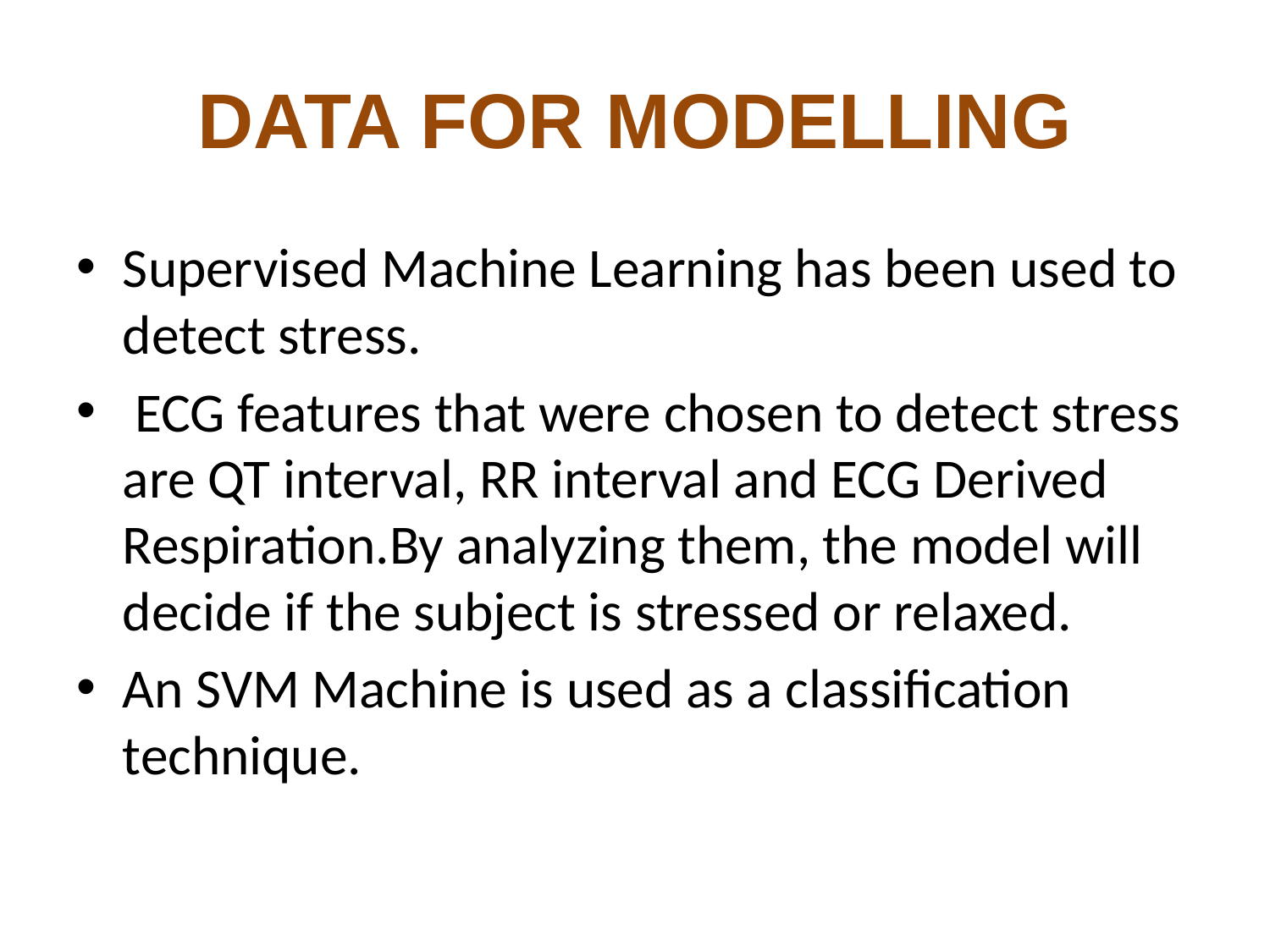

# DATA FOR MODELLING
Supervised Machine Learning has been used to detect stress.
 ECG features that were chosen to detect stress are QT interval, RR interval and ECG Derived Respiration.By analyzing them, the model will decide if the subject is stressed or relaxed.
An SVM Machine is used as a classification technique.